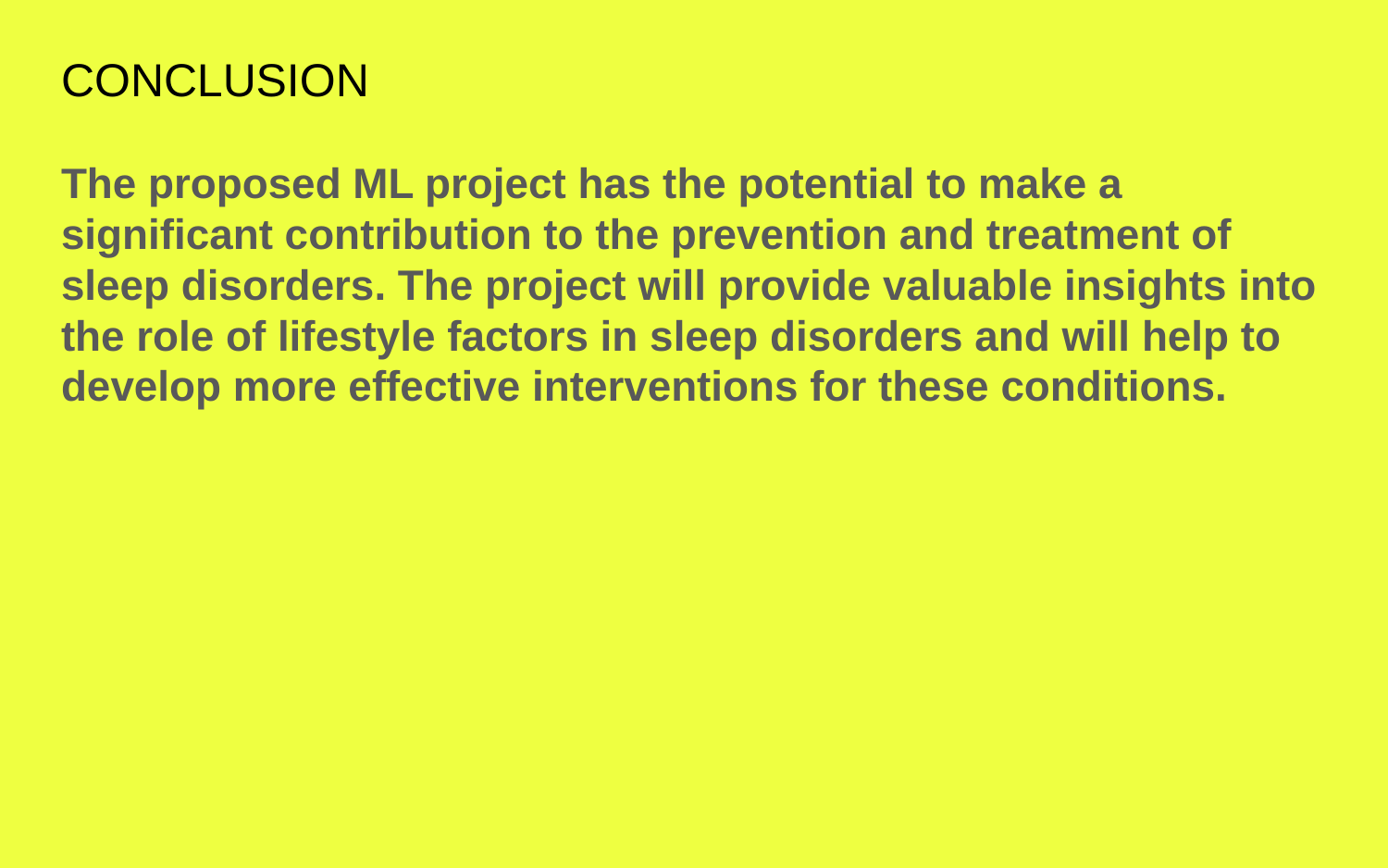

# CONCLUSION
The proposed ML project has the potential to make a significant contribution to the prevention and treatment of sleep disorders. The project will provide valuable insights into the role of lifestyle factors in sleep disorders and will help to develop more effective interventions for these conditions.